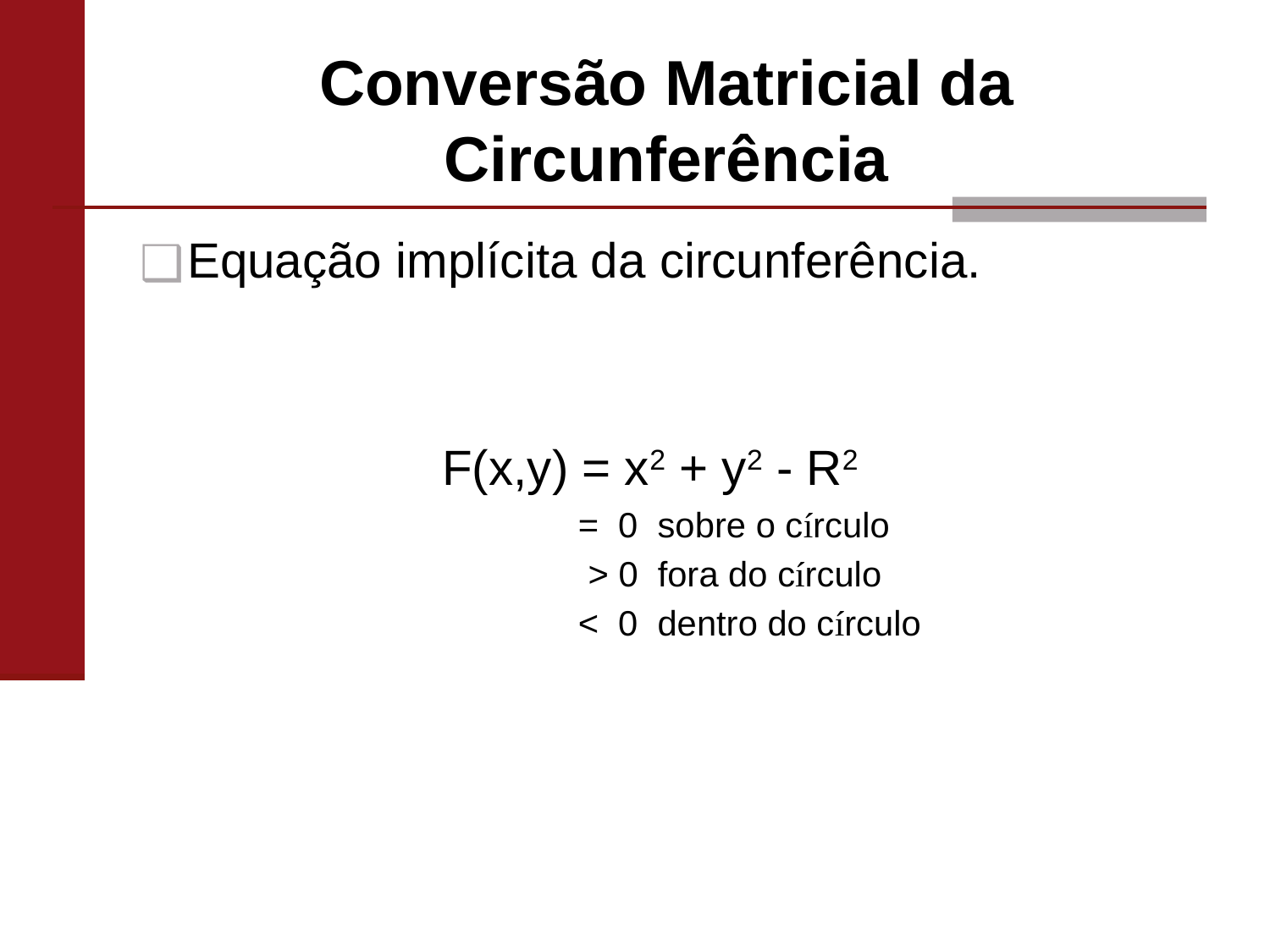

# Conversão Matricial da Circunferência
Equação implícita da circunferência.

                      F(x,y) = x2 + y2 - R2
                                =  0  sobre o círculo
                                 > 0  fora do círculo
                                <  0  dentro do círculo